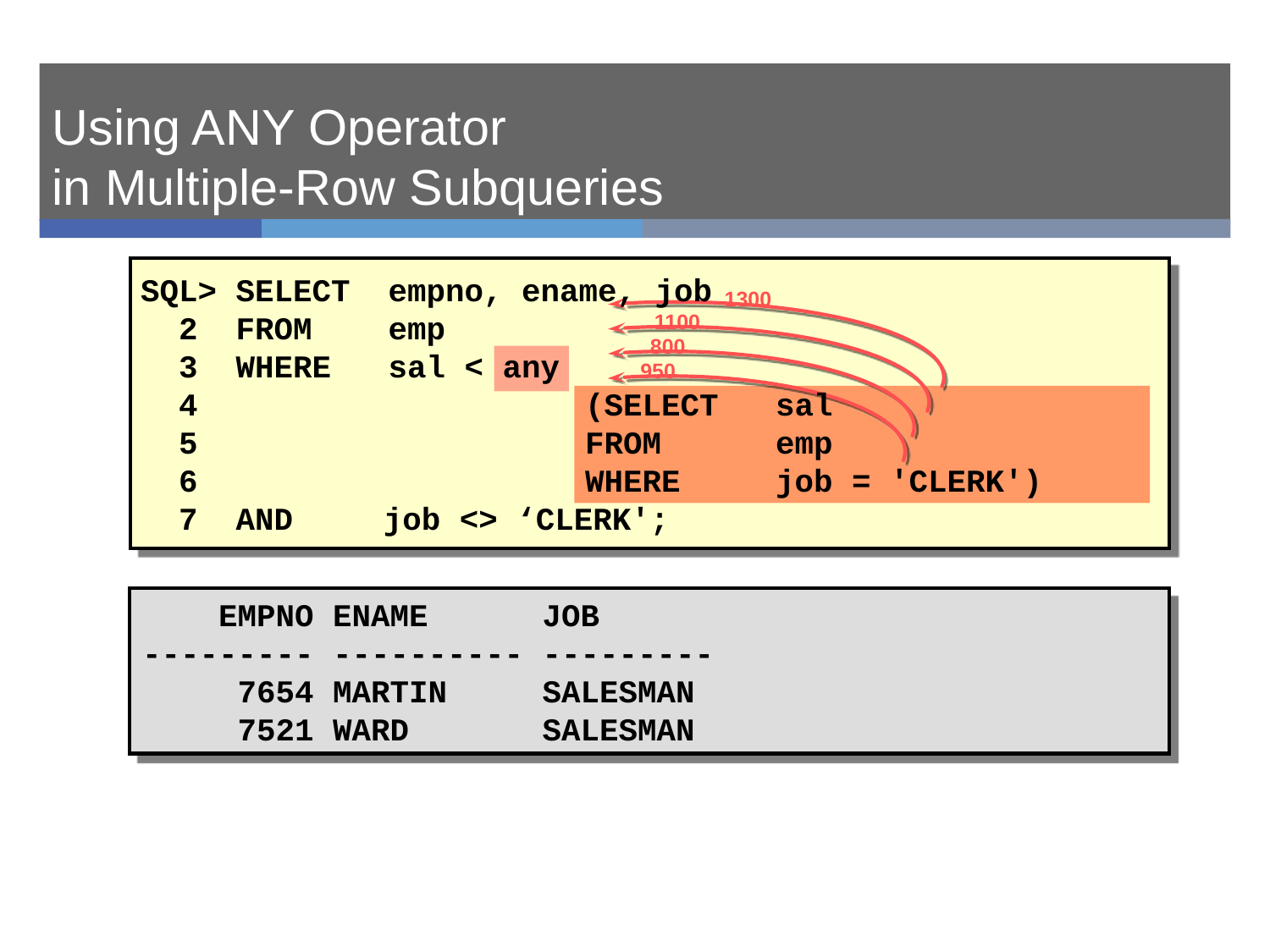

# Using ANY Operator in Multiple-Row Subqueries
SQL> SELECT  empno, ename, job
  2  FROM    emp
  3  WHERE   sal < any
  4			(SELECT	sal
  5 			FROM	emp
  6			WHERE	job = 'CLERK')
  7  AND	    job <> ‘CLERK';

1300
1100

800

950

    EMPNO ENAME      JOB
--------- ---------- ---------
     7654 MARTIN     SALESMAN
     7521 WARD       SALESMAN